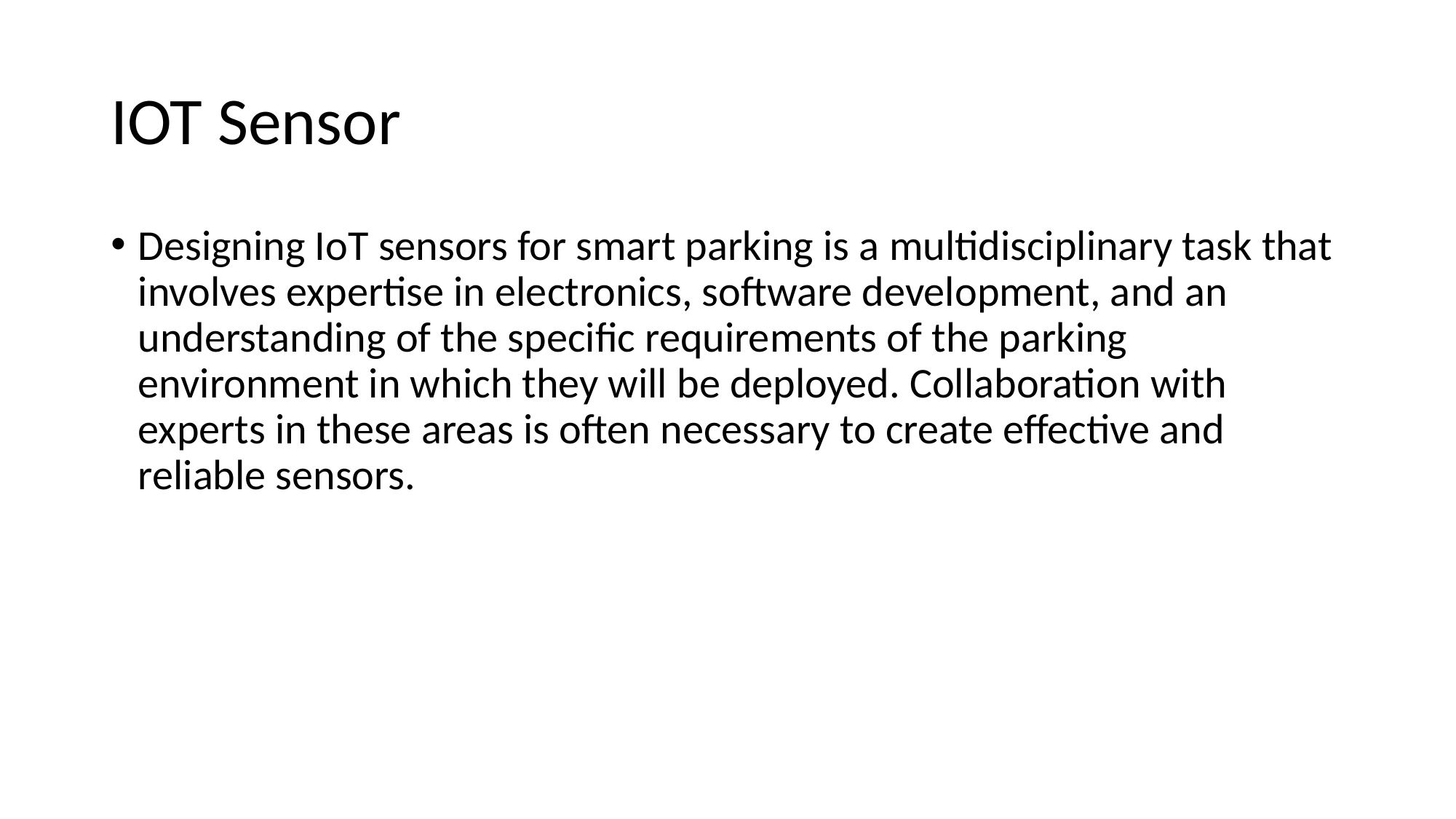

# IOT Sensor
Designing IoT sensors for smart parking is a multidisciplinary task that involves expertise in electronics, software development, and an understanding of the specific requirements of the parking environment in which they will be deployed. Collaboration with experts in these areas is often necessary to create effective and reliable sensors.